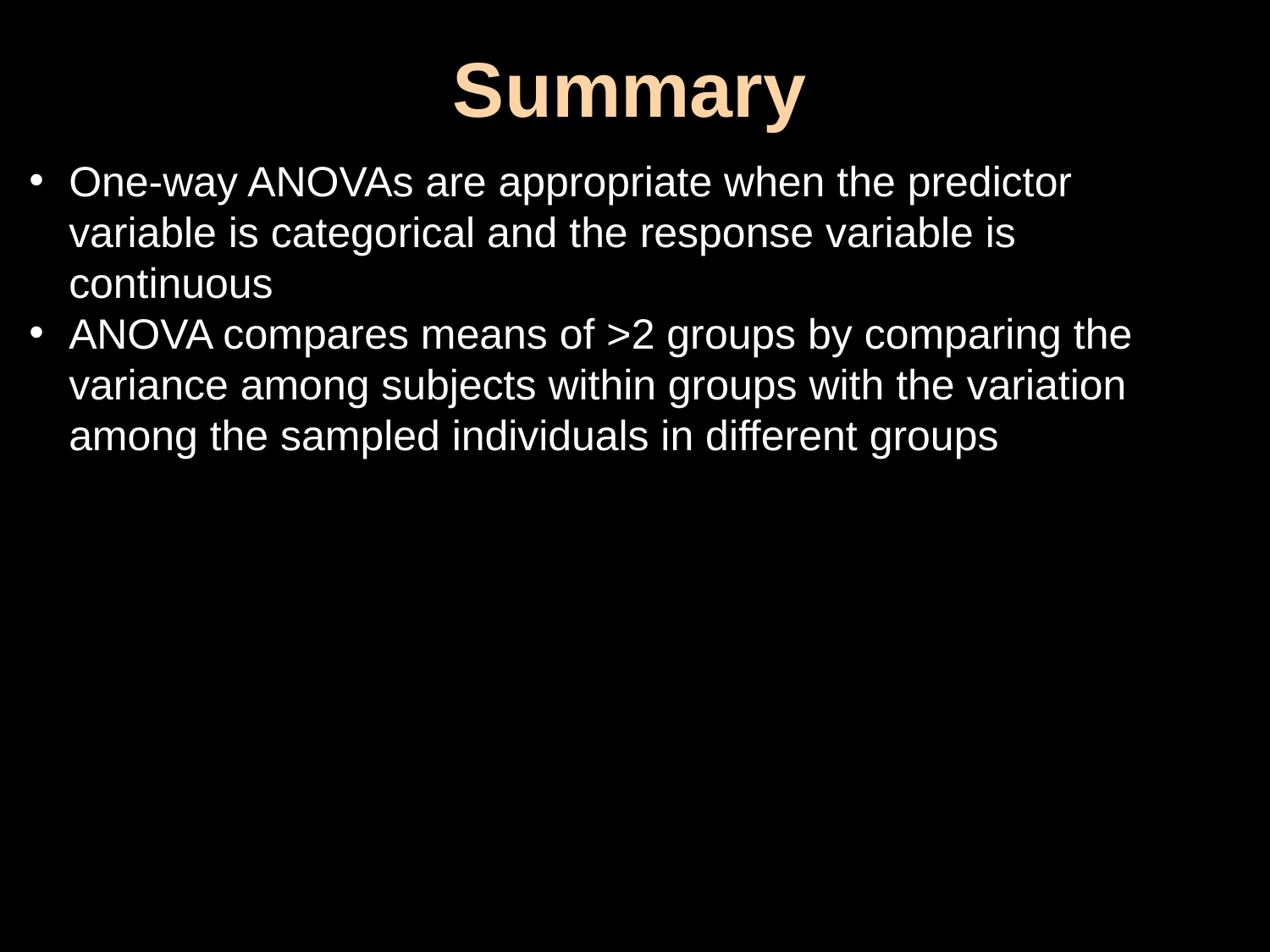

# Summary
One-way ANOVAs are appropriate when the predictor variable is categorical and the response variable is continuous
ANOVA compares means of >2 groups by comparing the variance among subjects within groups with the variation among the sampled individuals in different groups